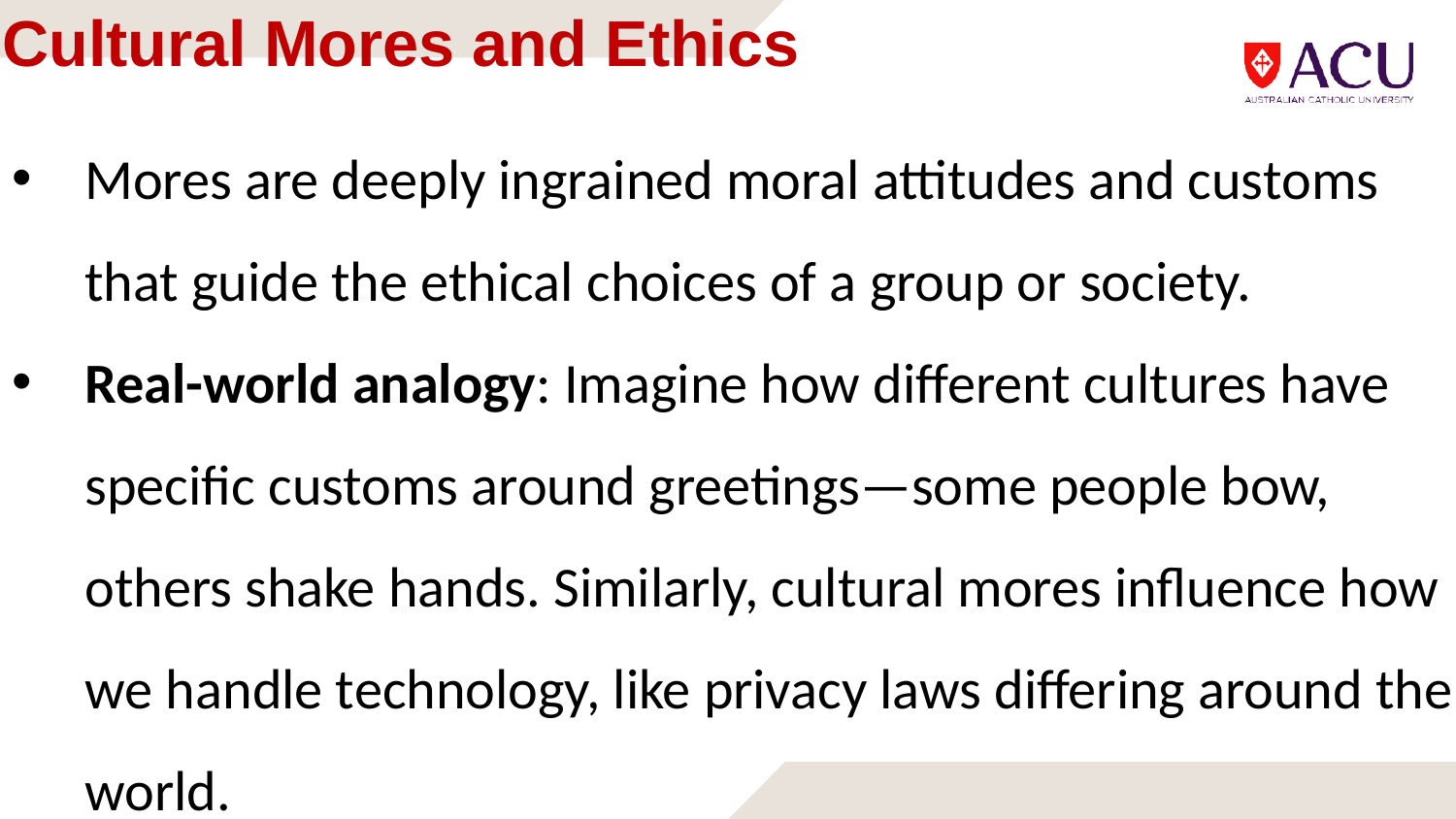

# Cultural Mores and Ethics
Mores are deeply ingrained moral attitudes and customs that guide the ethical choices of a group or society.
Real-world analogy: Imagine how different cultures have specific customs around greetings—some people bow, others shake hands. Similarly, cultural mores influence how we handle technology, like privacy laws differing around the world.